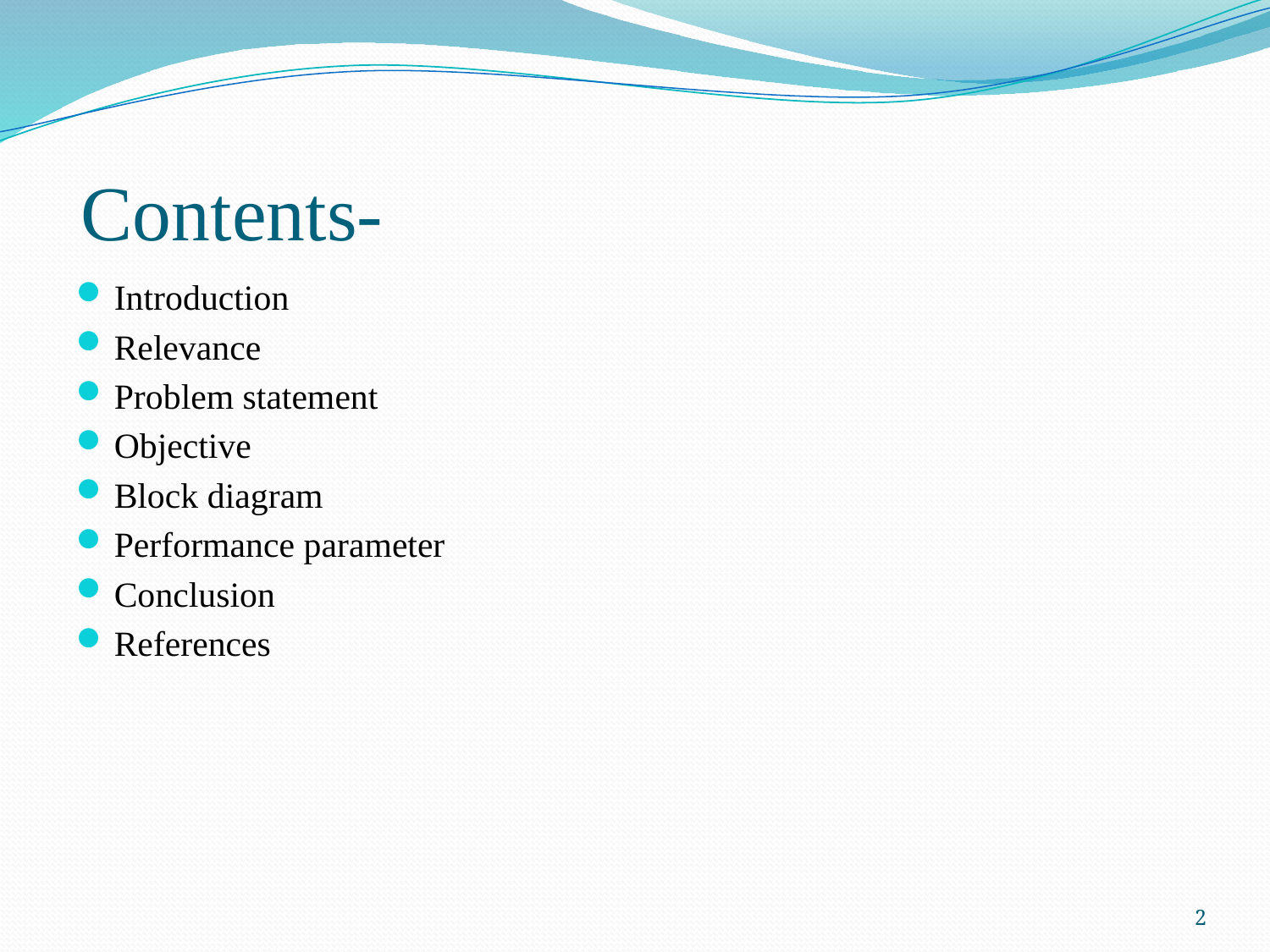

# Contents-
Introduction
Relevance
Problem statement
Objective
Block diagram
Performance parameter
Conclusion
References

2